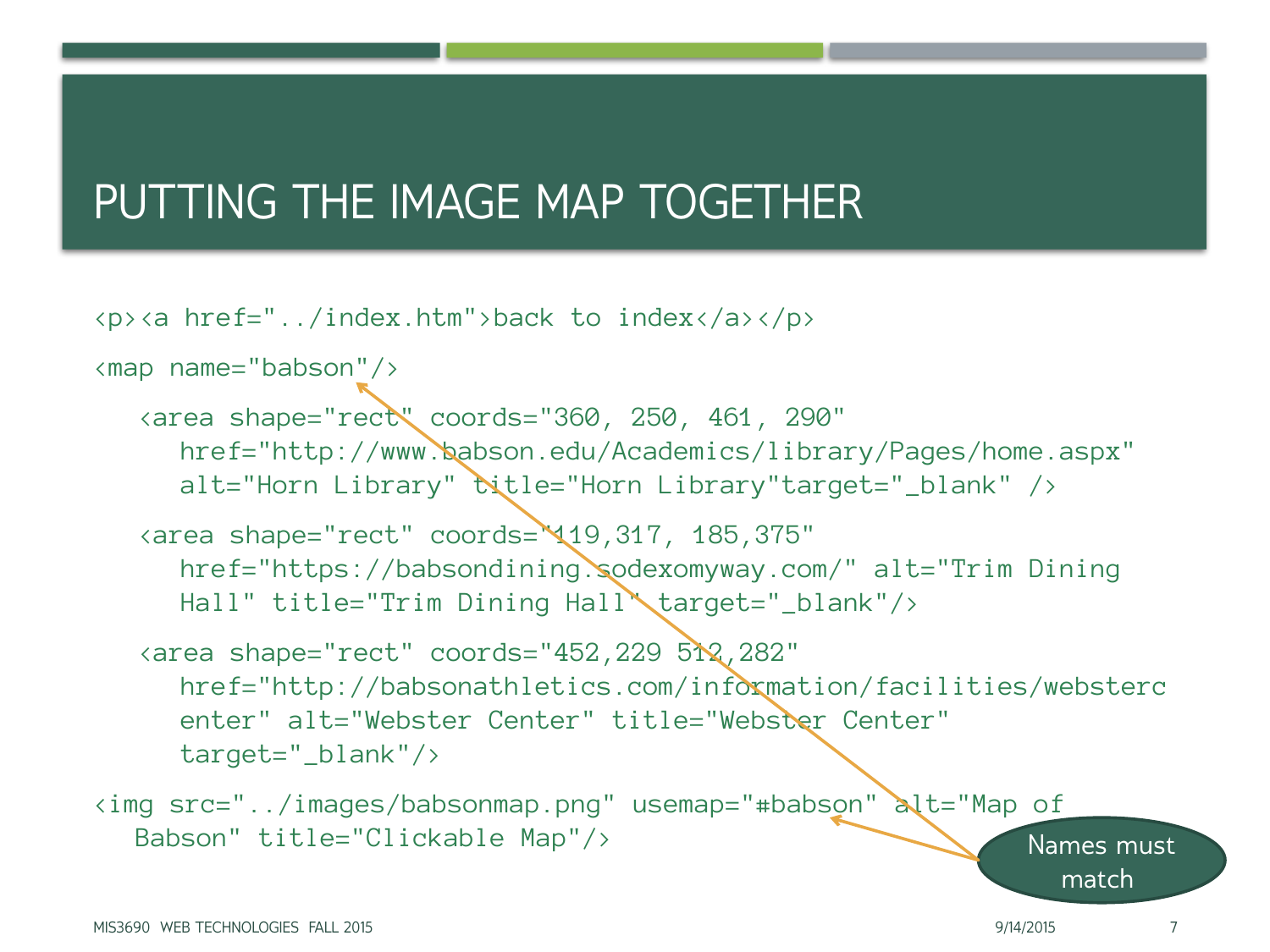

# Putting the Image Map Together
<p><a href="../index.htm">back to index</a></p>
<map name="babson"/>
<area shape="rect" coords="360, 250, 461, 290" href="http://www.babson.edu/Academics/library/Pages/home.aspx" alt="Horn Library" title="Horn Library"target="_blank" />
<area shape="rect" coords="119,317, 185,375" href="https://babsondining.sodexomyway.com/" alt="Trim Dining Hall" title="Trim Dining Hall" target="_blank"/>
<area shape="rect" coords="452,229 512,282" href="http://babsonathletics.com/information/facilities/webstercenter" alt="Webster Center" title="Webster Center" target="_blank"/>
<img src="../images/babsonmap.png" usemap="#babson" alt="Map of Babson" title="Clickable Map"/>
Names must match
MIS3690  Web Technologies  Fall 2015
9/14/2015
7